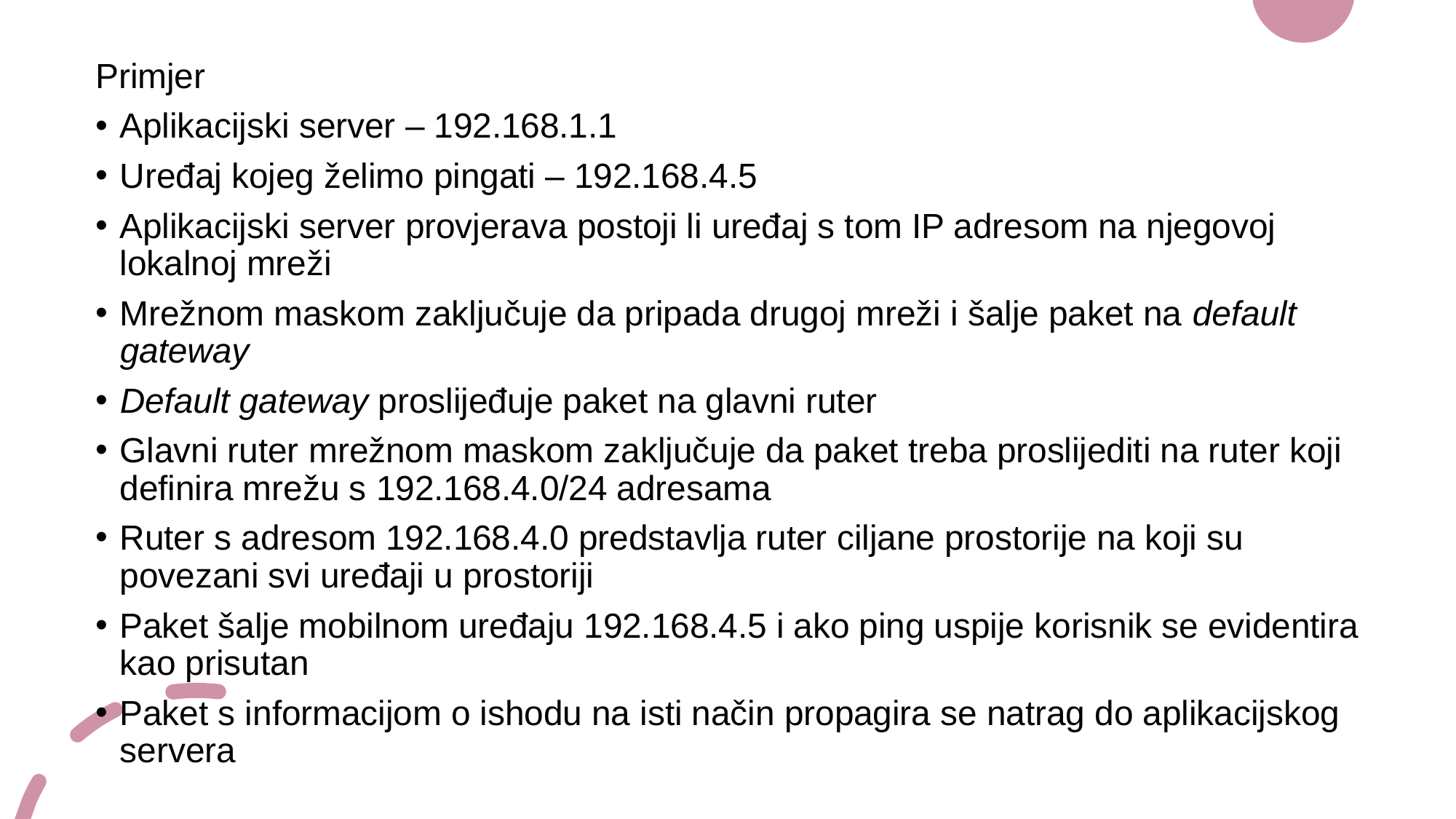

Primjer
Aplikacijski server – 192.168.1.1
Uređaj kojeg želimo pingati – 192.168.4.5
Aplikacijski server provjerava postoji li uređaj s tom IP adresom na njegovoj lokalnoj mreži
Mrežnom maskom zaključuje da pripada drugoj mreži i šalje paket na default gateway
Default gateway proslijeđuje paket na glavni ruter
Glavni ruter mrežnom maskom zaključuje da paket treba proslijediti na ruter koji definira mrežu s 192.168.4.0/24 adresama
Ruter s adresom 192.168.4.0 predstavlja ruter ciljane prostorije na koji su povezani svi uređaji u prostoriji
Paket šalje mobilnom uređaju 192.168.4.5 i ako ping uspije korisnik se evidentira kao prisutan
Paket s informacijom o ishodu na isti način propagira se natrag do aplikacijskog servera